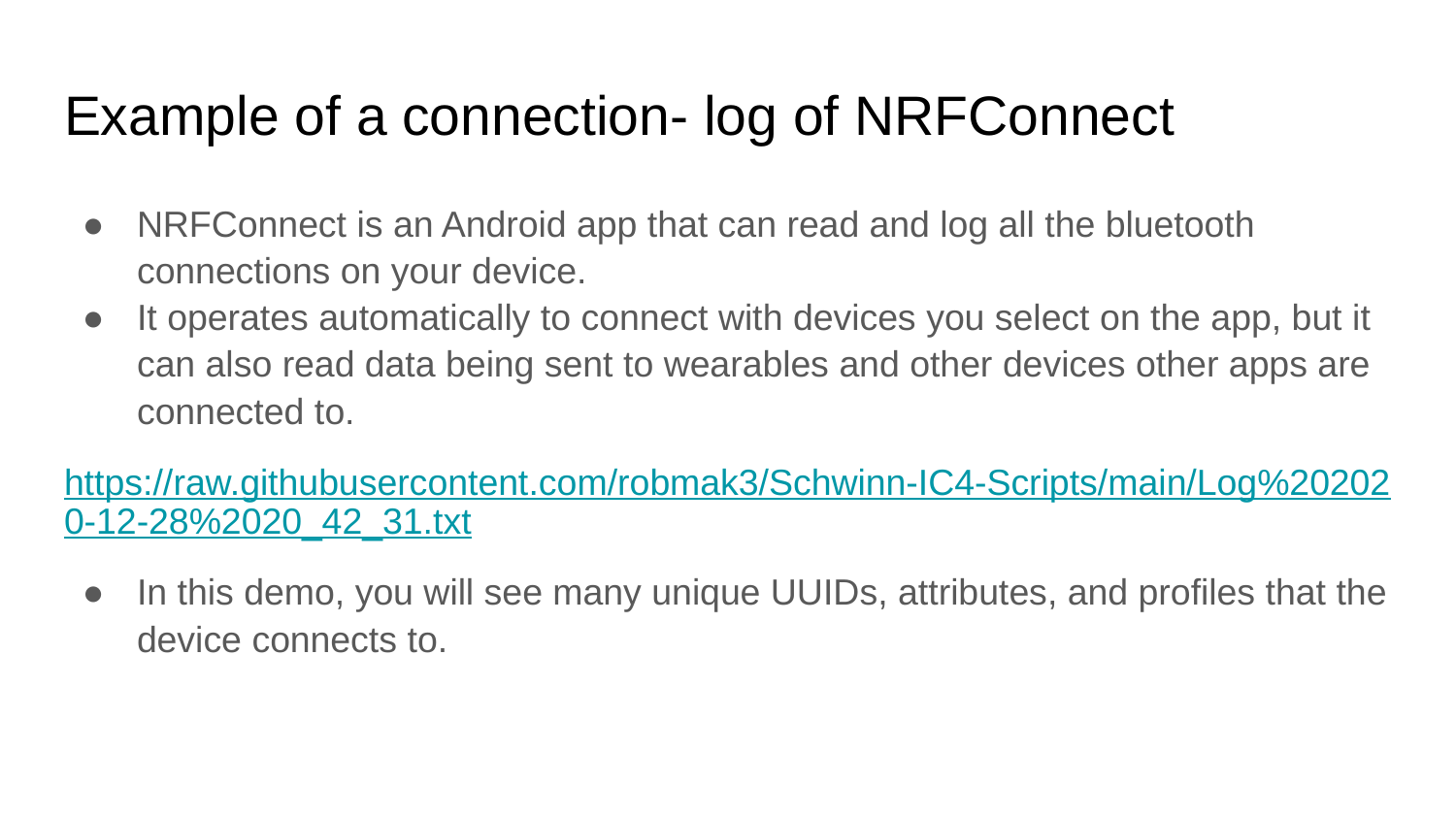

# Example of a connection- log of NRFConnect
NRFConnect is an Android app that can read and log all the bluetooth connections on your device.
It operates automatically to connect with devices you select on the app, but it can also read data being sent to wearables and other devices other apps are connected to.
https://raw.githubusercontent.com/robmak3/Schwinn-IC4-Scripts/main/Log%202020-12-28%2020_42_31.txt
In this demo, you will see many unique UUIDs, attributes, and profiles that the device connects to.